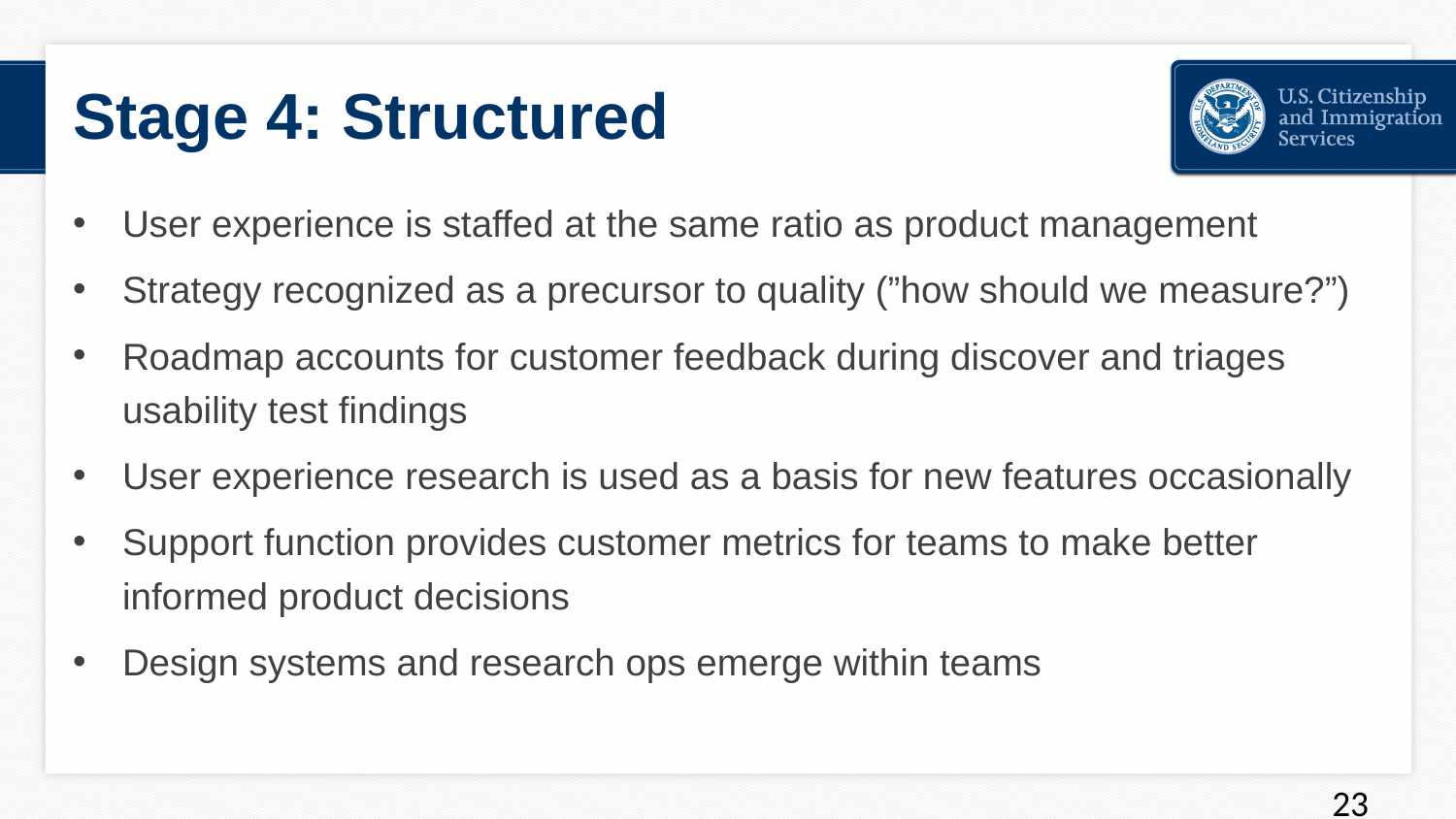

# Stage 4: Structured
User experience is staffed at the same ratio as product management
Strategy recognized as a precursor to quality (”how should we measure?”)
Roadmap accounts for customer feedback during discover and triages usability test findings
User experience research is used as a basis for new features occasionally
Support function provides customer metrics for teams to make better informed product decisions
Design systems and research ops emerge within teams
23